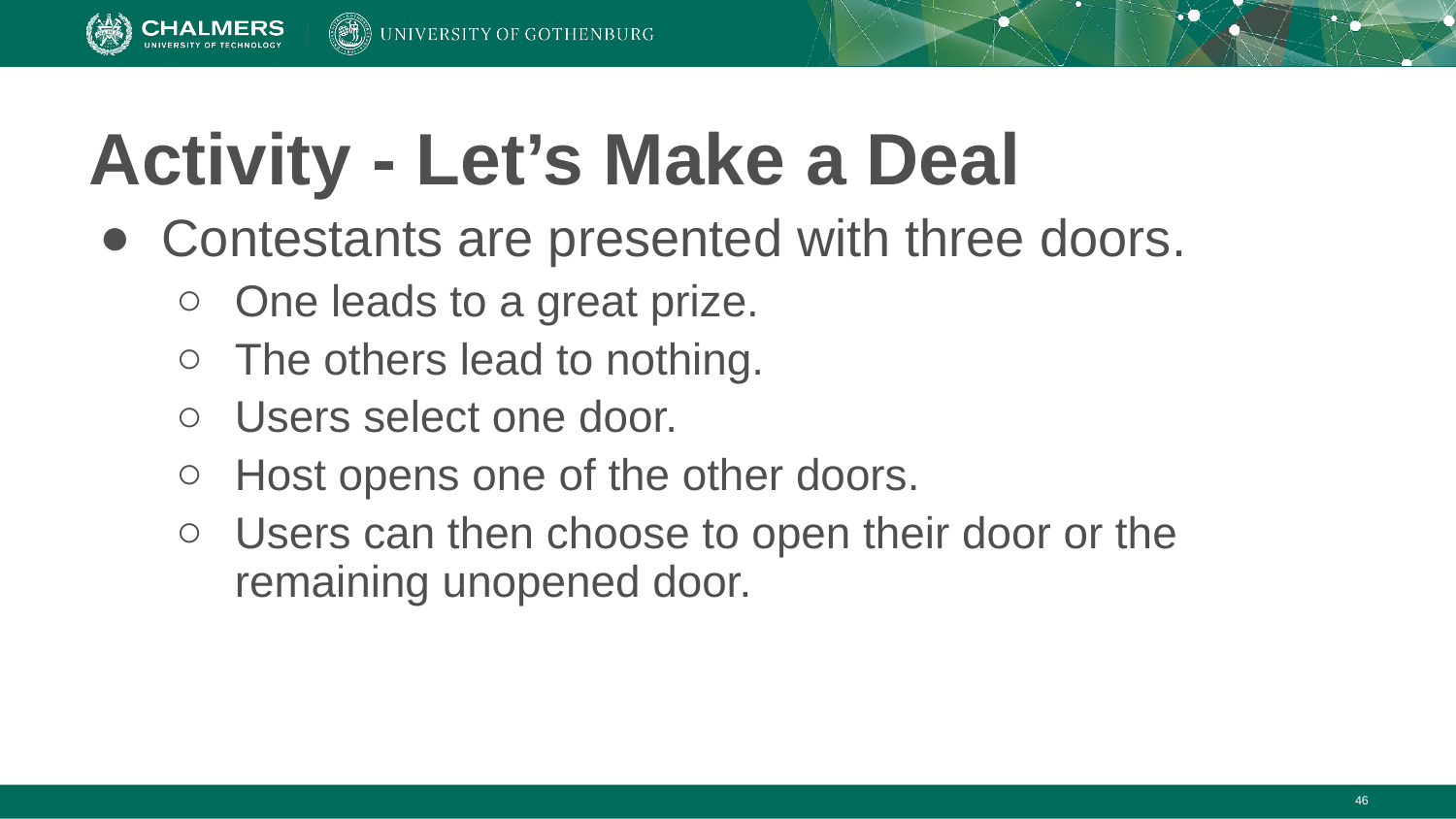

# Activity - Let’s Make a Deal
Contestants are presented with three doors.
One leads to a great prize.
The others lead to nothing.
Users select one door.
Host opens one of the other doors.
Users can then choose to open their door or the remaining unopened door.

46